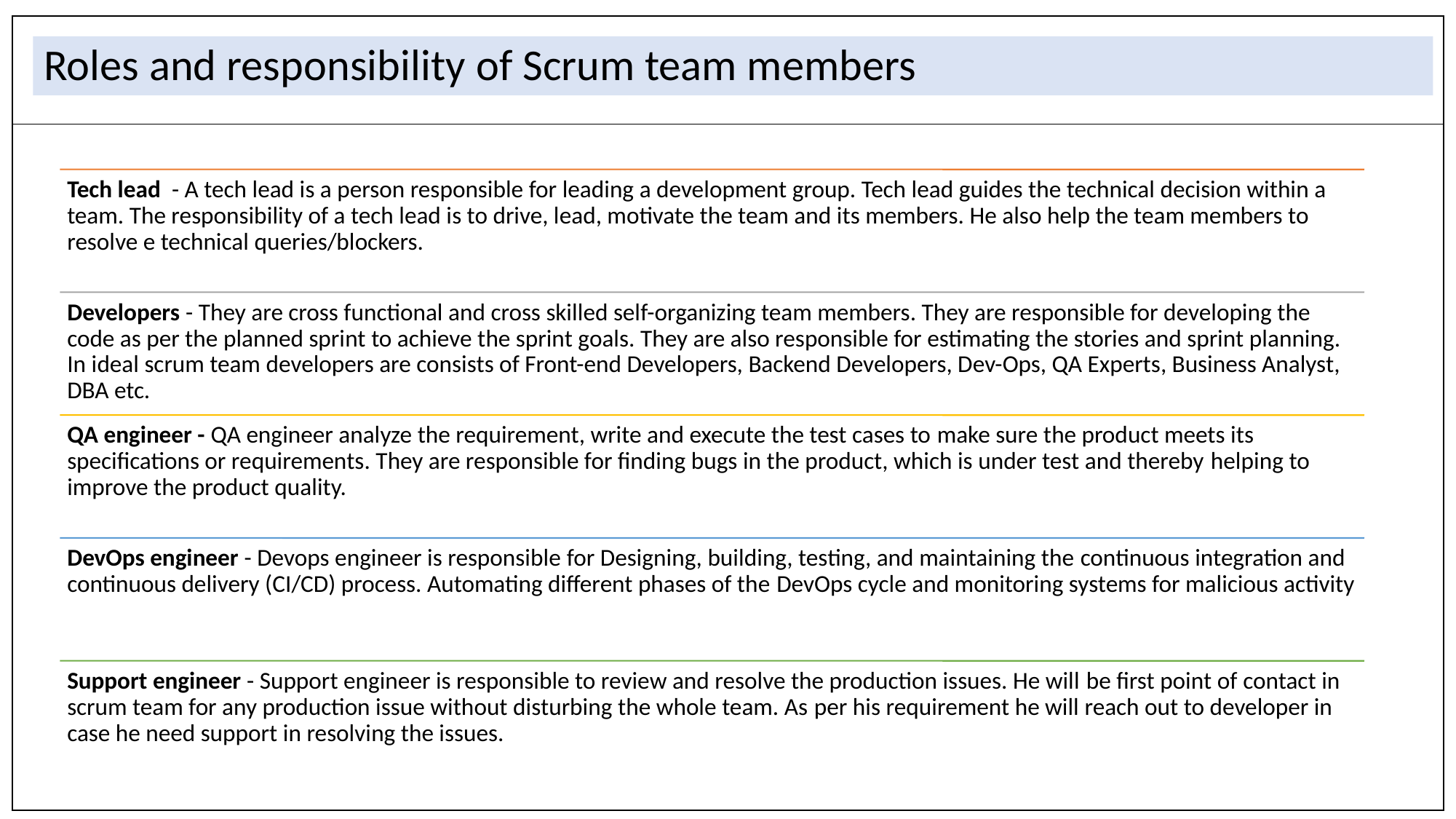

# Roles and responsibility of Scrum team members
Tech lead  - A tech lead is a person responsible for leading a development group. Tech lead guides the technical decision within a team. The responsibility of a tech lead is to drive, lead, motivate the team and its members. He also help the team members to resolve e technical queries/blockers.
Developers - They are cross functional and cross skilled self-organizing team members. They are responsible for developing the code as per the planned sprint to achieve the sprint goals. They are also responsible for estimating the stories and sprint planning. In ideal scrum team developers are consists of Front-end Developers, Backend Developers, Dev-Ops, QA Experts, Business Analyst, DBA etc.
QA engineer - QA engineer analyze the requirement, write and execute the test cases to make sure the product meets its specifications or requirements. They are responsible for finding bugs in the product, which is under test and thereby helping to improve the product quality.
DevOps engineer - Devops engineer is responsible for Designing, building, testing, and maintaining the continuous integration and continuous delivery (CI/CD) process. Automating different phases of the DevOps cycle and monitoring systems for malicious activity
Support engineer - Support engineer is responsible to review and resolve the production issues. He will be first point of contact in scrum team for any production issue without disturbing the whole team. As per his requirement he will reach out to developer in case he need support in resolving the issues.